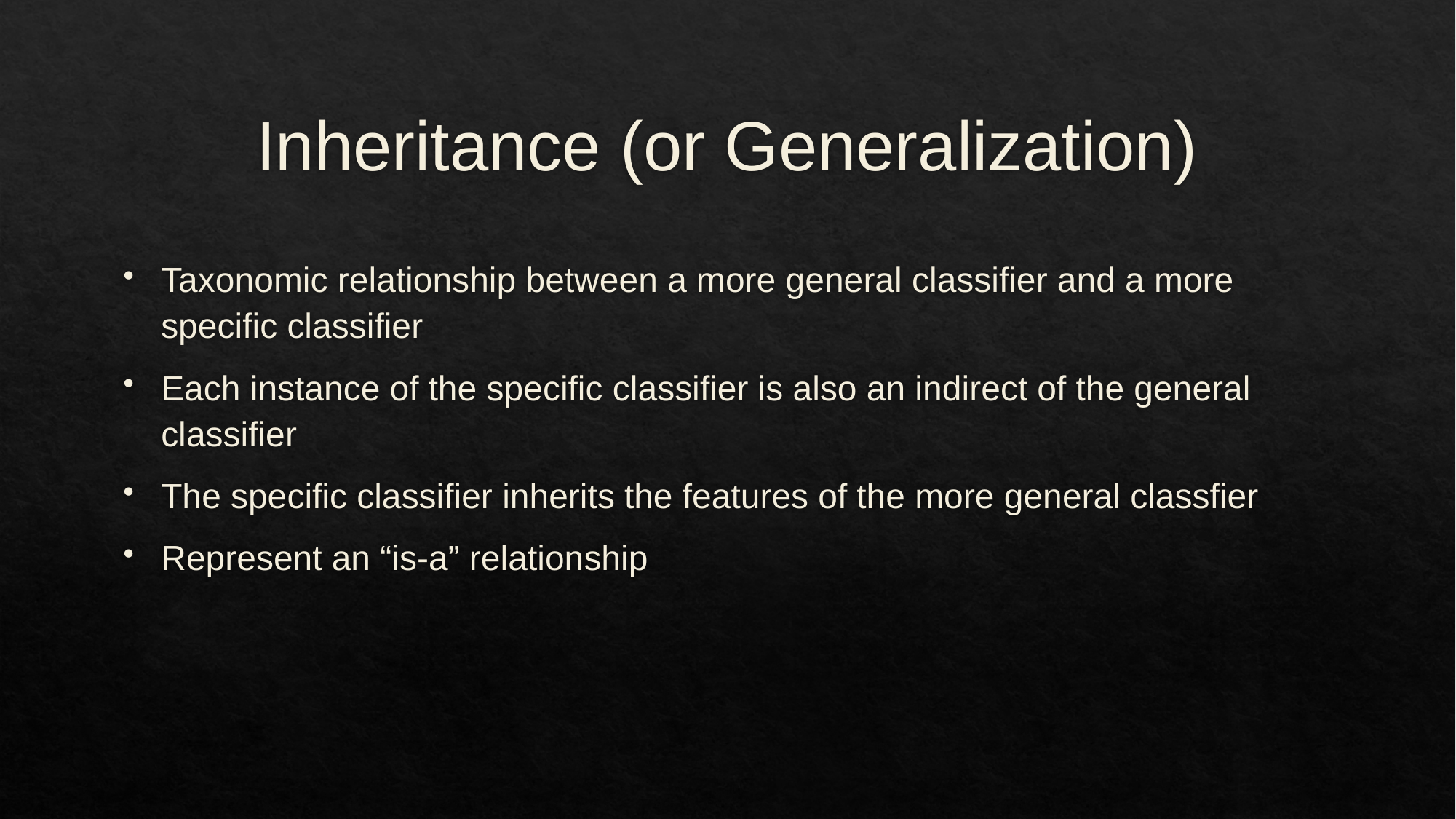

# Inheritance (or Generalization)
Taxonomic relationship between a more general classifier and a more specific classifier
Each instance of the specific classifier is also an indirect of the general classifier
The specific classifier inherits the features of the more general classfier
Represent an “is-a” relationship